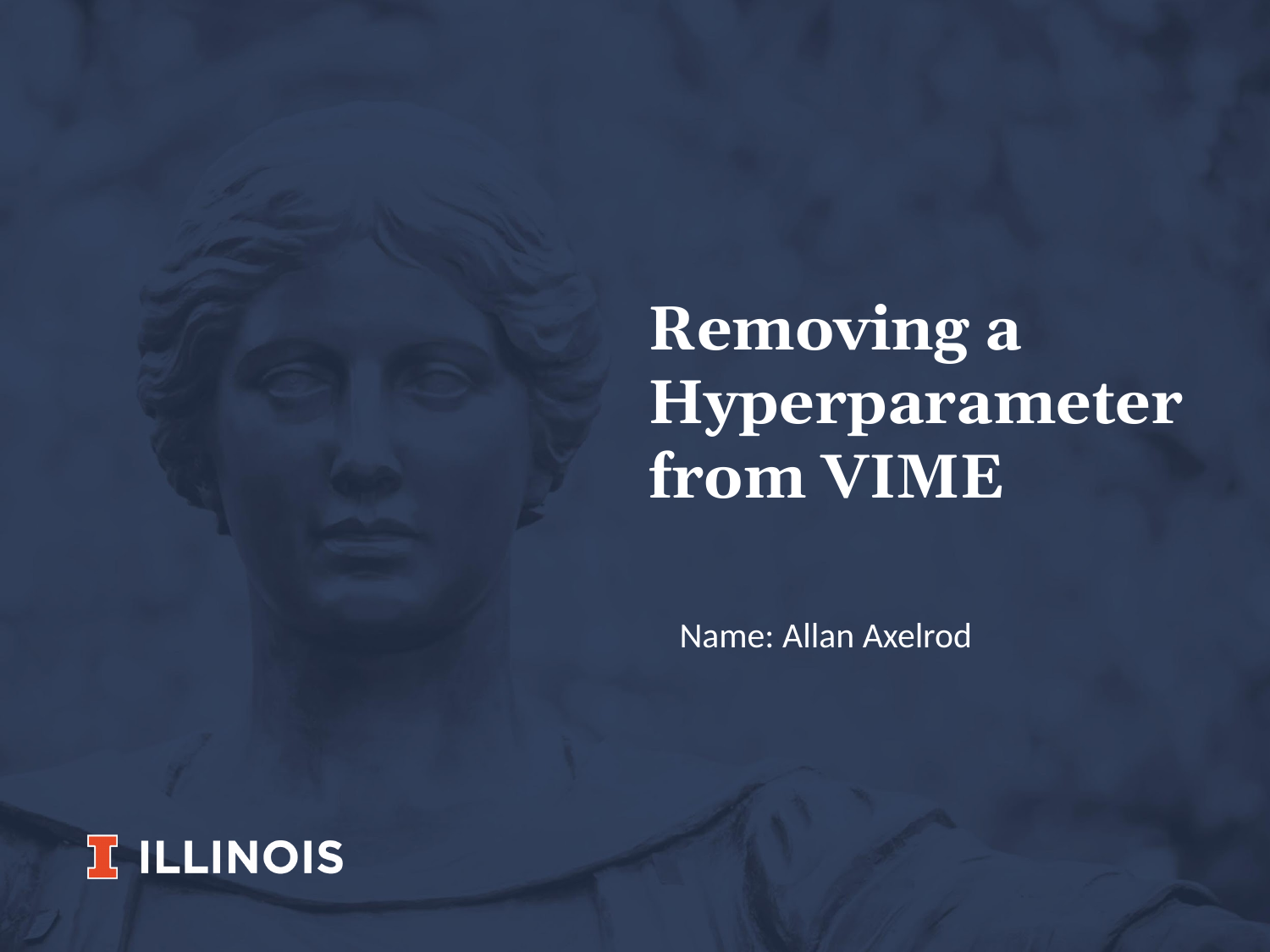

Removing a Hyperparameter from VIME
Name: Allan Axelrod